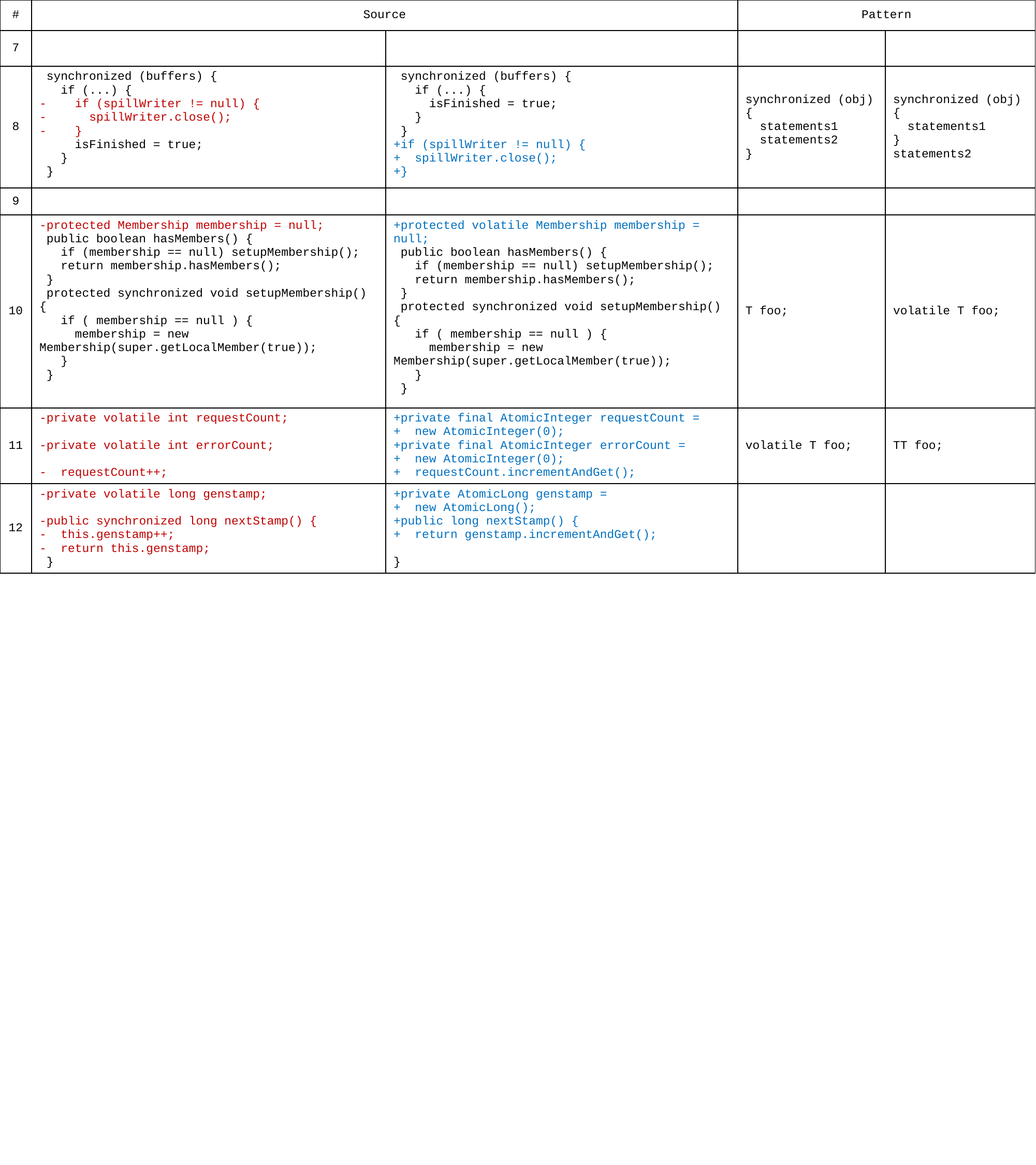

| # | Source |  | Pattern |  |
| --- | --- | --- | --- | --- |
| 7 |  |  |  |  |
| 8 | synchronized (buffers) { if (...) { - if (spillWriter != null) { - spillWriter.close(); - } isFinished = true; } } | synchronized (buffers) { if (...) { isFinished = true; } } +if (spillWriter != null) { + spillWriter.close(); +} | synchronized (obj) { statements1 statements2 } | synchronized (obj) { statements1 } statements2 |
| 9 |  |  |  |  |
| 10 | -protected Membership membership = null; public boolean hasMembers() { if (membership == null) setupMembership(); return membership.hasMembers(); } protected synchronized void setupMembership() { if ( membership == null ) { membership = new Membership(super.getLocalMember(true)); } } | +protected volatile Membership membership = null; public boolean hasMembers() { if (membership == null) setupMembership(); return membership.hasMembers(); } protected synchronized void setupMembership() { if ( membership == null ) { membership = new Membership(super.getLocalMember(true)); } } | T foo; | volatile T foo; |
| 11 | -private volatile int requestCount; -private volatile int errorCount; - requestCount++; | +private final AtomicInteger requestCount = + new AtomicInteger(0); +private final AtomicInteger errorCount = + new AtomicInteger(0); + requestCount.incrementAndGet(); | volatile T foo; | TT foo; |
| 12 | -private volatile long genstamp; -public synchronized long nextStamp() { - this.genstamp++; - return this.genstamp; } | +private AtomicLong genstamp = + new AtomicLong(); +public long nextStamp() { + return genstamp.incrementAndGet(); } |  |  |